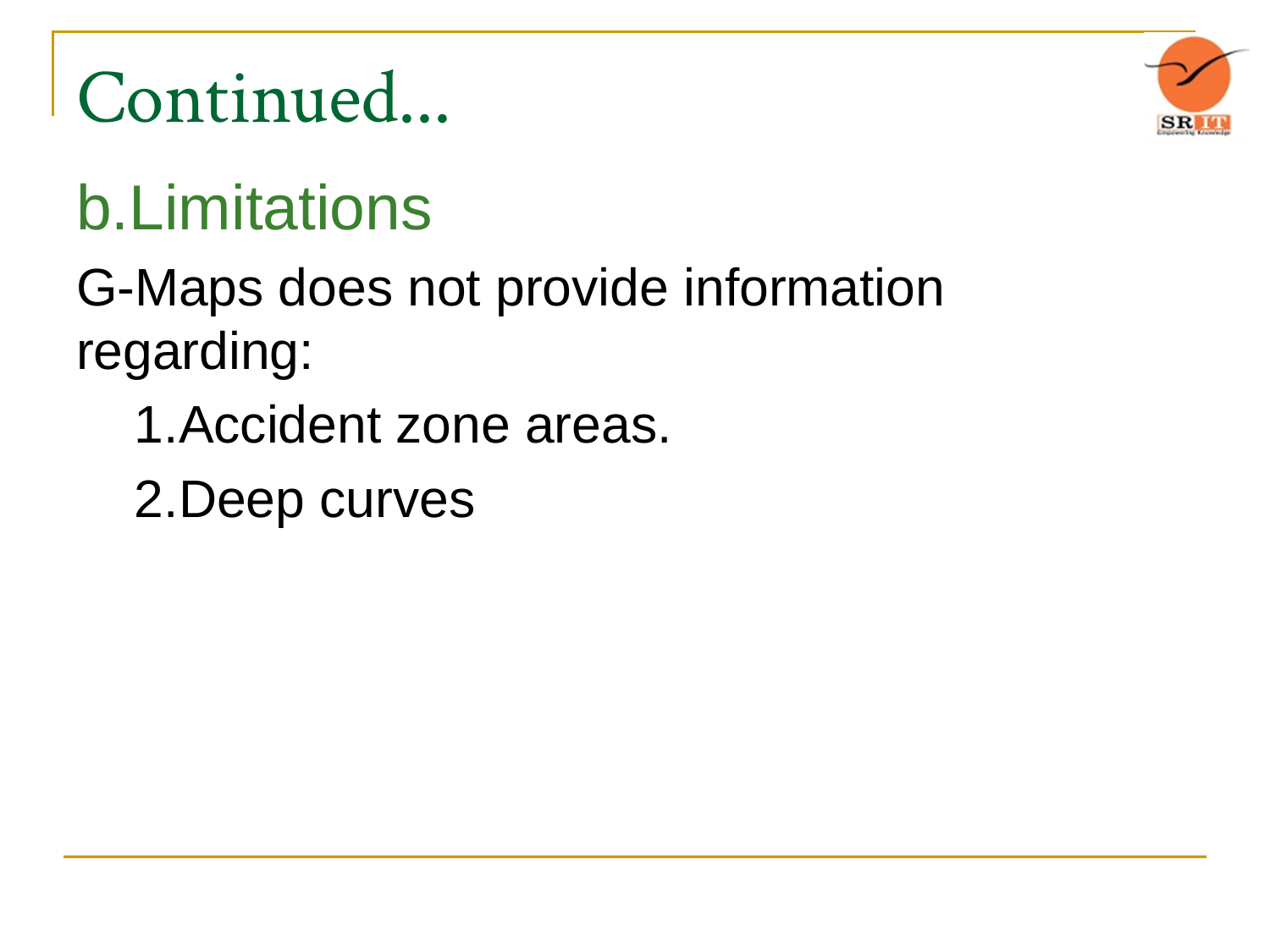

# Continued...
b.Limitations
G-Maps does not provide information regarding:
    1.Accident zone areas.
    2.Deep curves